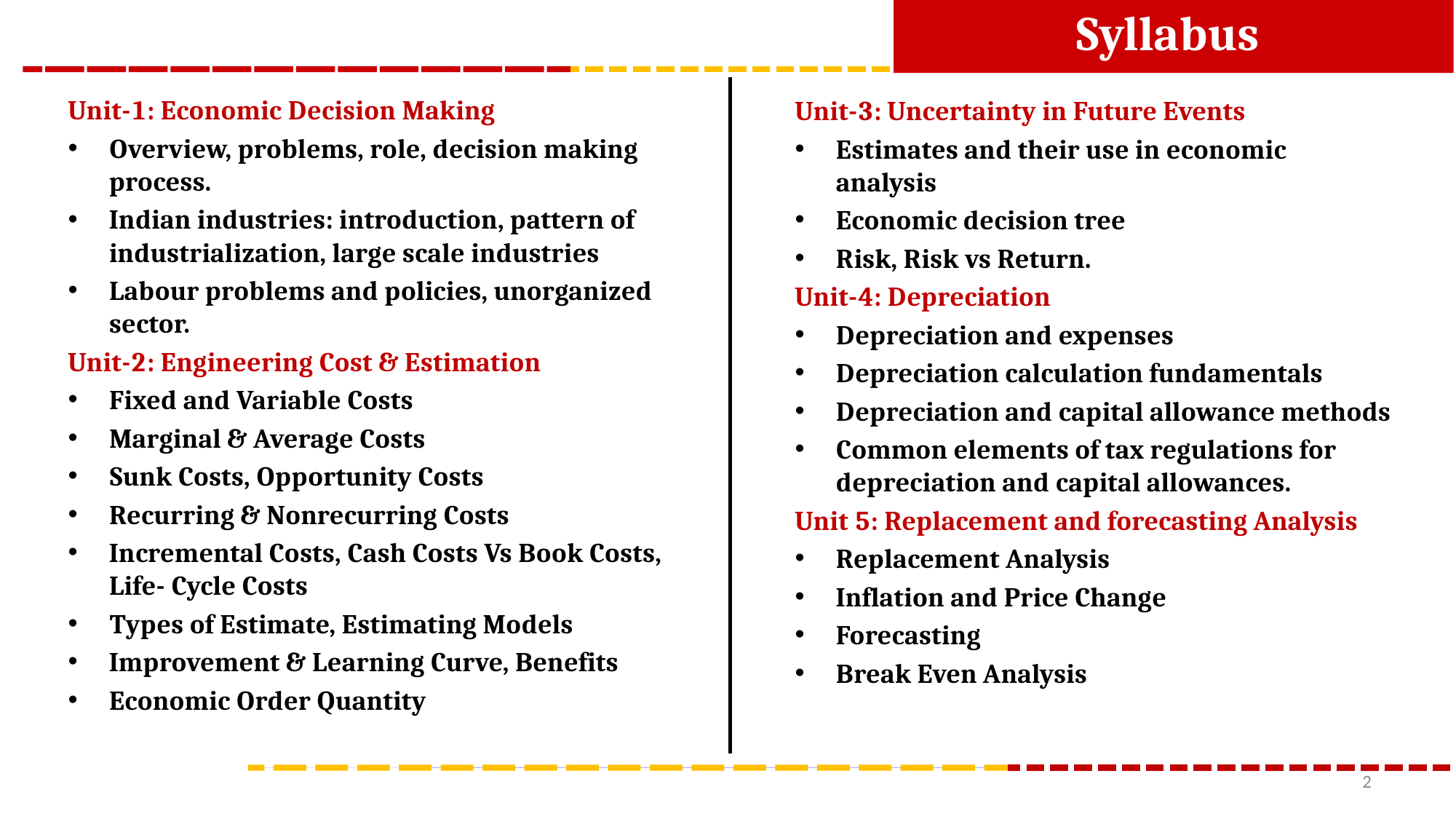

Syllabus

Thesis Outline

Unit-1: Economic Decision Making
Overview, problems, role, decision making process.
Indian industries: introduction, pattern of industrialization, large scale industries
Labour problems and policies, unorganized sector.
Unit-2: Engineering Cost & Estimation
Fixed and Variable Costs
Marginal & Average Costs
Sunk Costs, Opportunity Costs
Recurring & Nonrecurring Costs
Incremental Costs, Cash Costs Vs Book Costs, Life- Cycle Costs
Types of Estimate, Estimating Models
Improvement & Learning Curve, Benefits
Economic Order Quantity

Unit-3: Uncertainty in Future Events
Estimates and their use in economic analysis
Economic decision tree
Risk, Risk vs Return.
Unit-4: Depreciation
Depreciation and expenses
Depreciation calculation fundamentals
Depreciation and capital allowance methods
Common elements of tax regulations for depreciation and capital allowances.
Unit 5: Replacement and forecasting Analysis
Replacement Analysis
Inflation and Price Change
Forecasting
Break Even Analysis

2